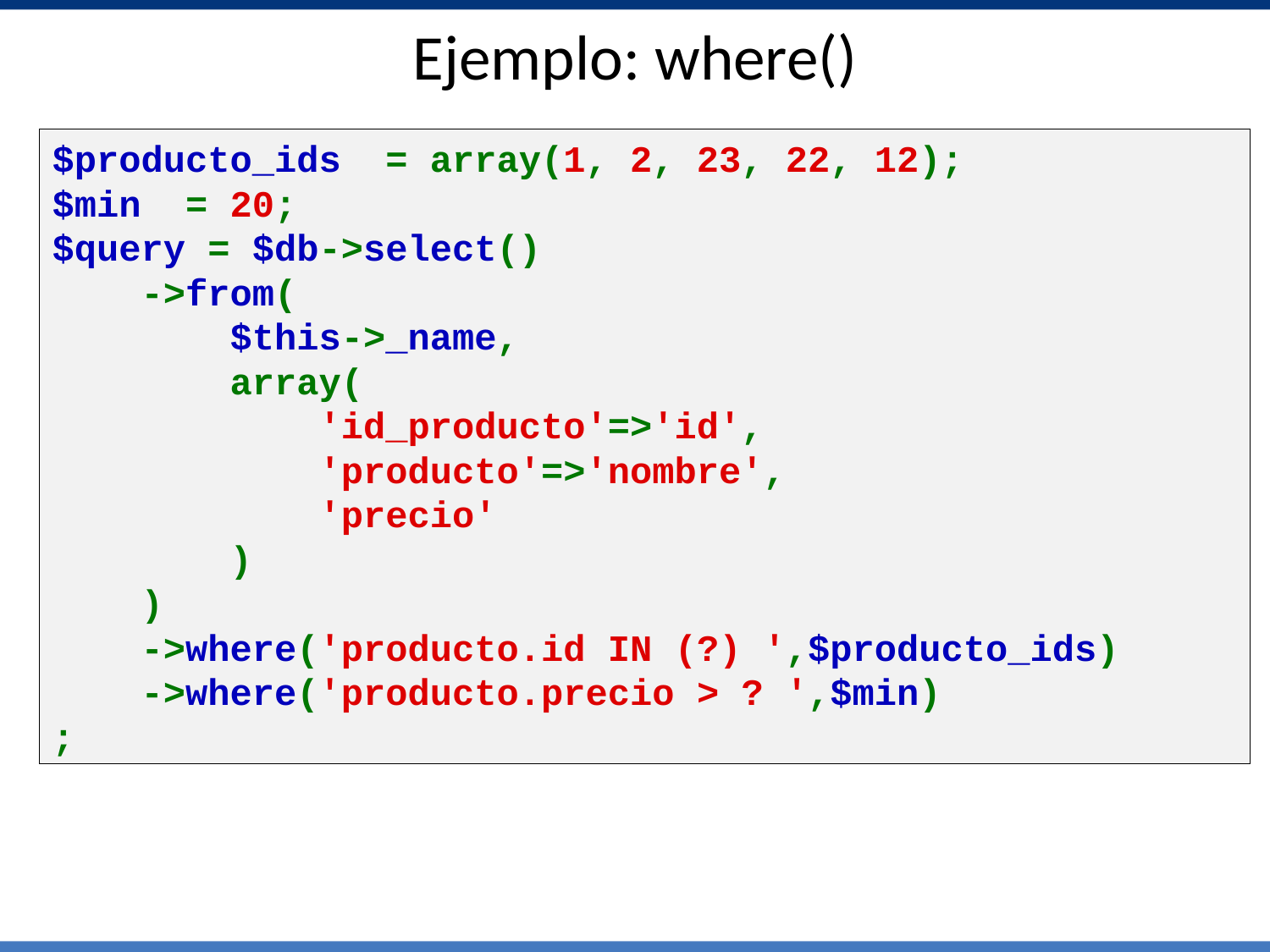

# Ejemplo: where()
$producto_ids  = array(1, 2, 23, 22, 12);
$min  = 20;
$query = $db->select()
    ->from(
        $this->_name,
        array(
            'id_producto'=>'id',
            'producto'=>'nombre',
            'precio'
        )
    )
    ->where('producto.id IN (?) ',$producto_ids)
    ->where('producto.precio > ? ',$min)
;